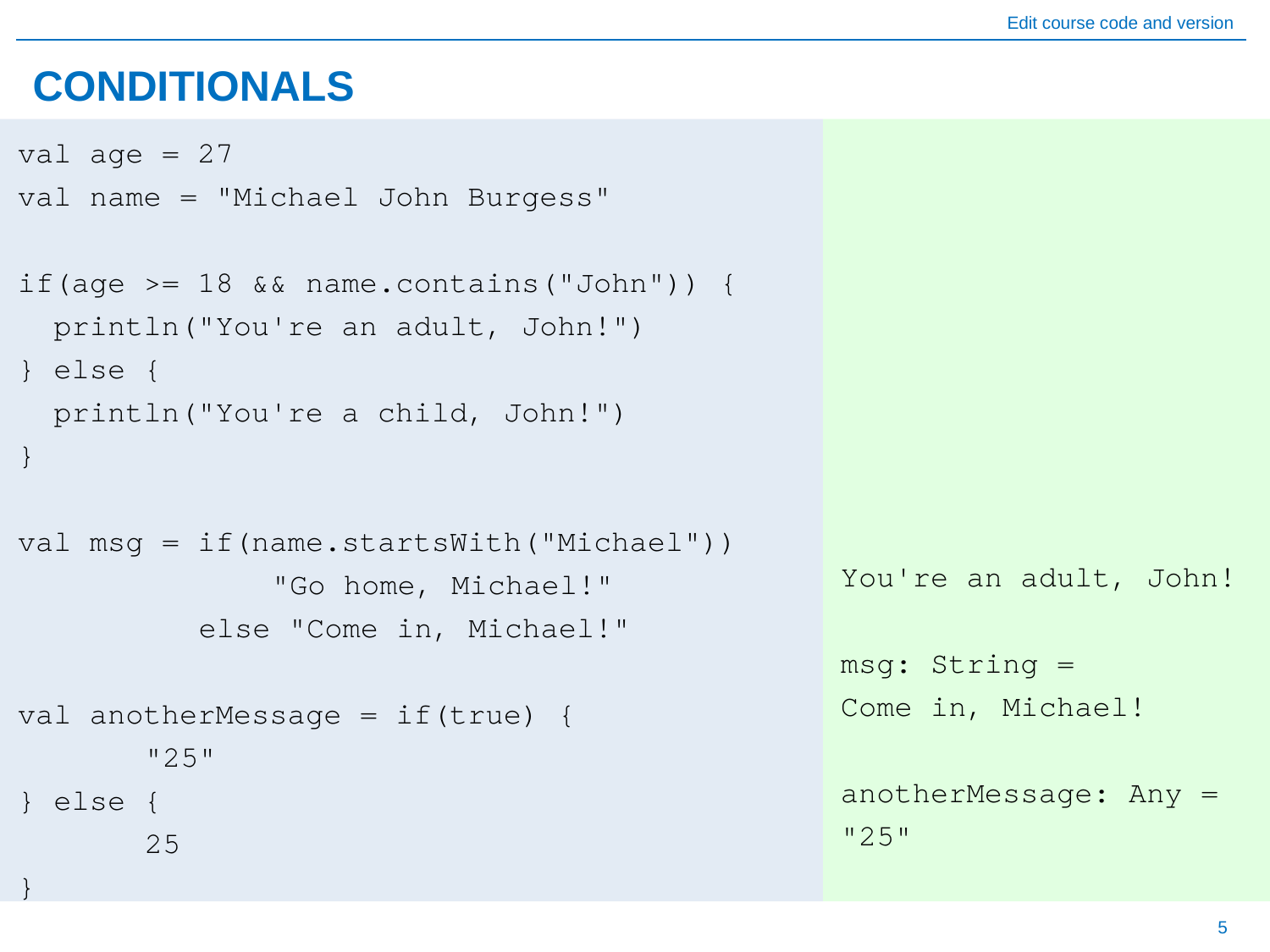

# CONDITIONALS
val age = 27
val name = "Michael John Burgess"
if(age >= 18 && name.contains("John")) {
  println("You're an adult, John!")
} else {
  println("You're a child, John!")
}
val msg = if(name.startsWith("Michael"))
		"Go home, Michael!"
	   else "Come in, Michael!"
val anotherMessage = if(true) {
	"25"
} else {
	25
}

You're an adult, John!

msg: String =
Come in, Michael!

anotherMessage: Any = "25"